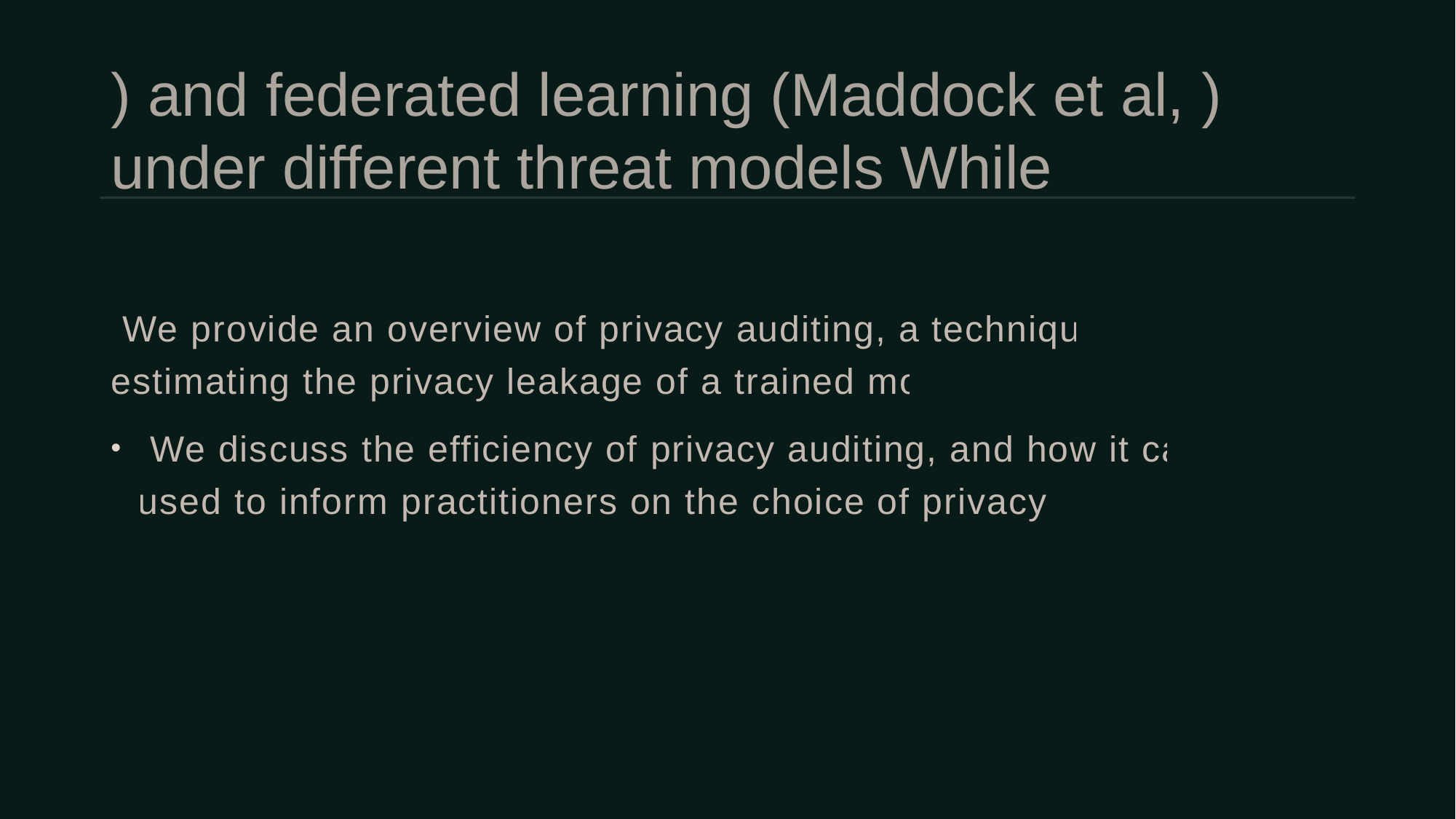

# ) and federated learning (Maddock et al, ) under different threat models While
 We provide an overview of privacy auditing, a technique for estimating the privacy leakage of a trained model.
 We discuss the efficiency of privacy auditing, and how it can be used to inform practitioners on the choice of privacy tiers.